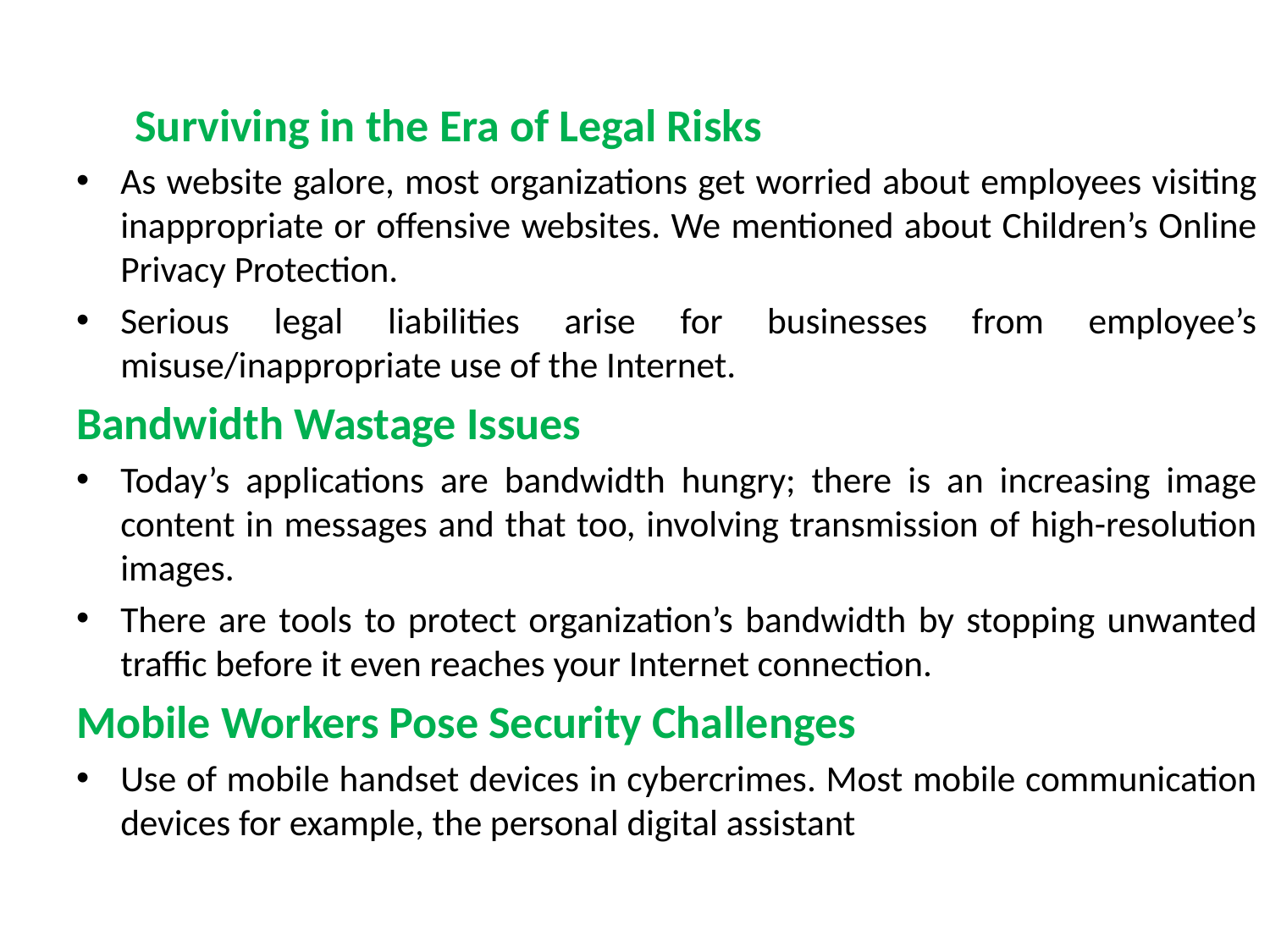

Surviving in the Era of Legal Risks
As website galore, most organizations get worried about employees visiting inappropriate or oﬀensive websites. We mentioned about Children’s Online Privacy Protection.
Serious legal liabilities arise for businesses from employee’s misuse/inappropriate use of the Internet.
Bandwidth Wastage Issues
Today’s applications are bandwidth hungry; there is an increasing image content in messages and that too, involving transmission of high-resolution images.
There are tools to protect organization’s bandwidth by stopping unwanted traffic before it even reaches your Internet connection.
Mobile Workers Pose Security Challenges
Use of mobile handset devices in cybercrimes. Most mobile communication devices for example, the personal digital assistant